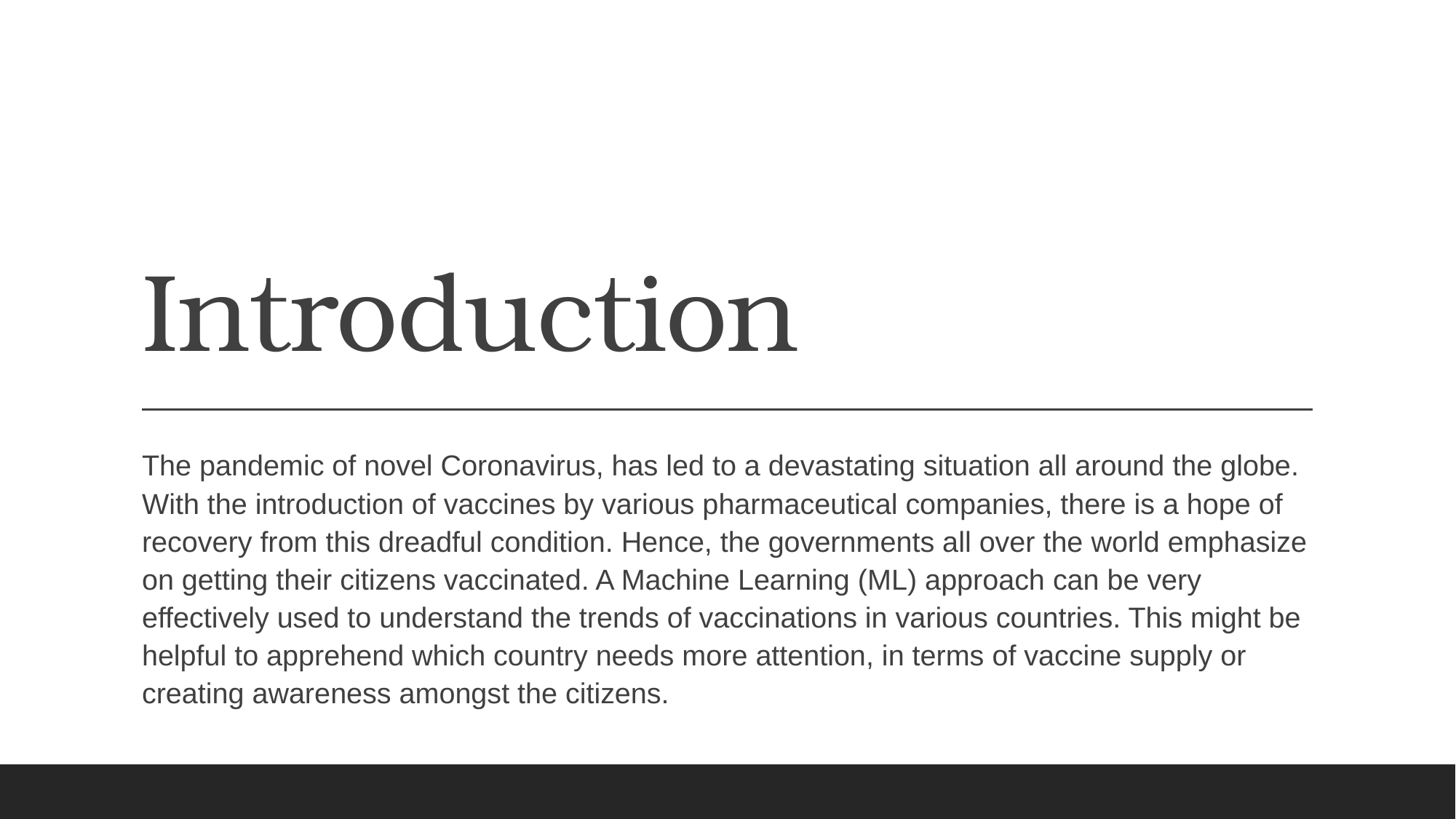

# Introduction
The pandemic of novel Coronavirus, has led to a devastating situation all around the globe. With the introduction of vaccines by various pharmaceutical companies, there is a hope of recovery from this dreadful condition. Hence, the governments all over the world emphasize on getting their citizens vaccinated. A Machine Learning (ML) approach can be very effectively used to understand the trends of vaccinations in various countries. This might be helpful to apprehend which country needs more attention, in terms of vaccine supply or creating awareness amongst the citizens.